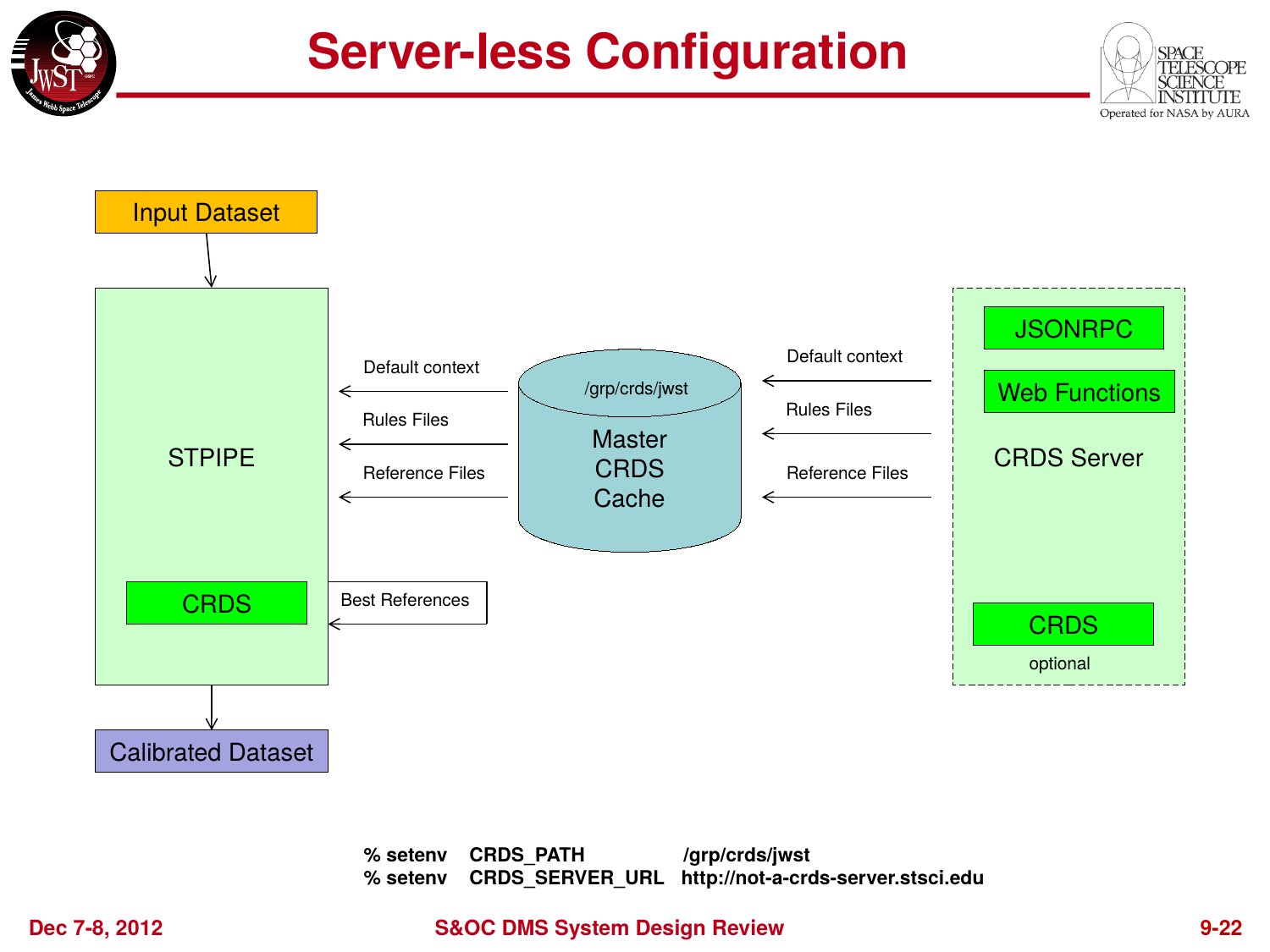

# Server-less Configuration
Input Dataset

STPIPE

CRDS Server

JSONRPC
Default context
Default context
Master
CRDS
Cache
/grp/crds/jwst
Web Functions
Rules Files
Rules Files
Reference Files
Reference Files
CRDS
Best References
CRDS
optional
Calibrated Dataset
% setenv    CRDS_PATH                  /grp/crds/jwst
% setenv    CRDS_SERVER_URL   http://not-a-crds-server.stsci.edu
9-22

Dec 7-8, 2012
S&OC DMS System Design Review